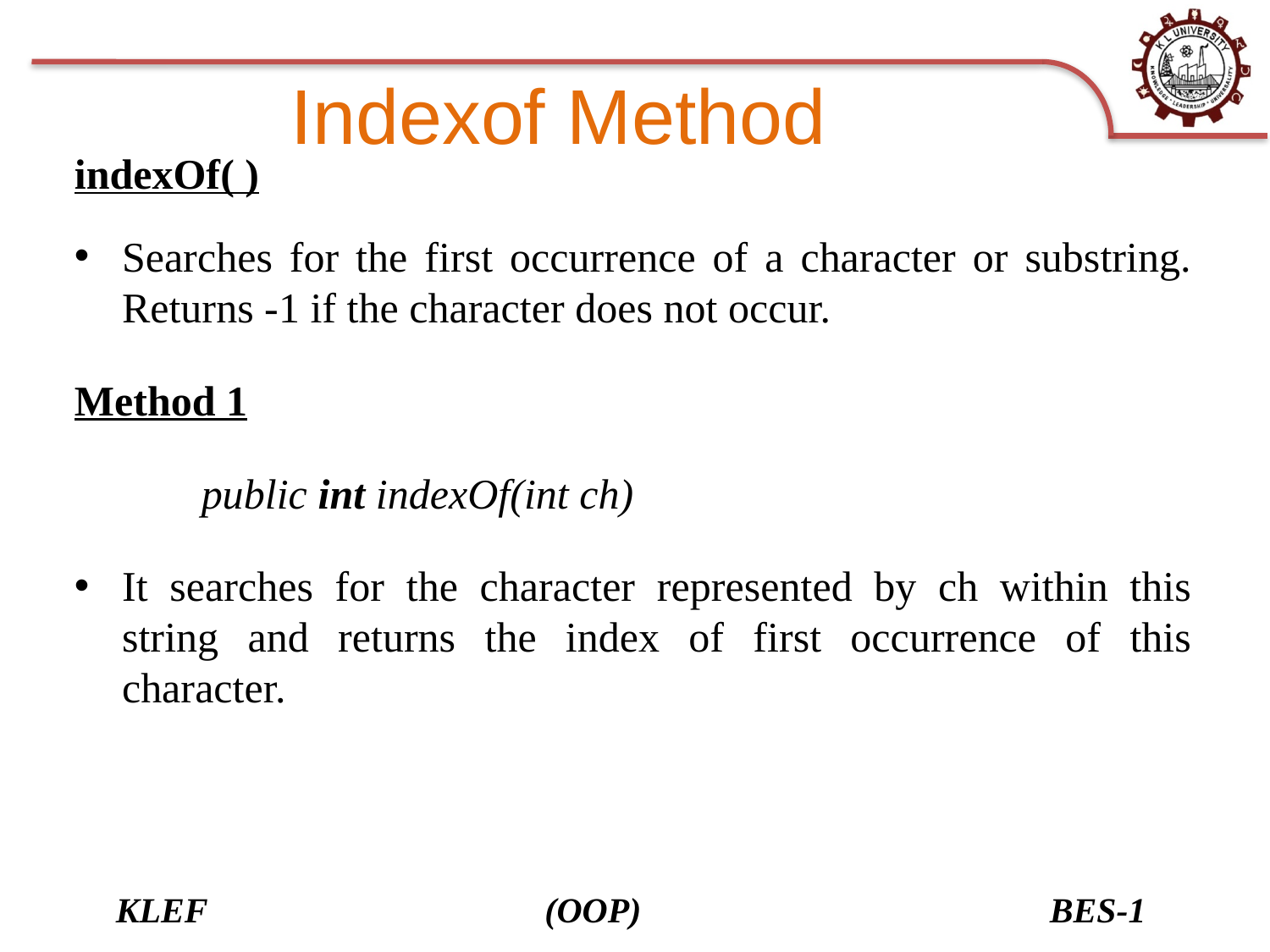

# Indexof Method
indexOf( )
Searches for the first occurrence of a character or substring. Returns -1 if the character does not occur.
Method 1
	public int indexOf(int ch)
It searches for the character represented by ch within this string and returns the index of first occurrence of this character.
KLEF                                      (OOP)                                              BES-1